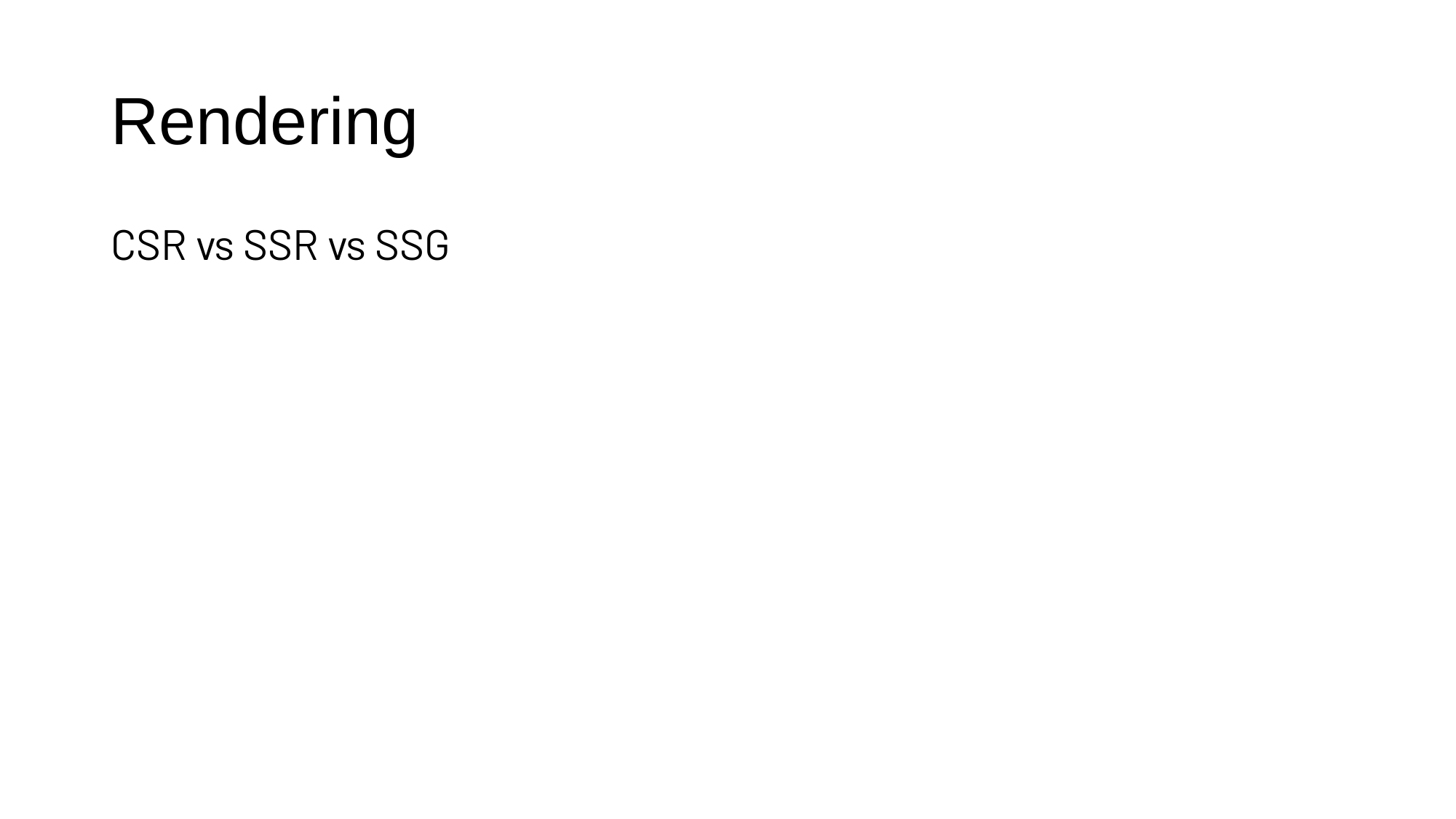

# Rendering
CSR vs SSR vs SSG